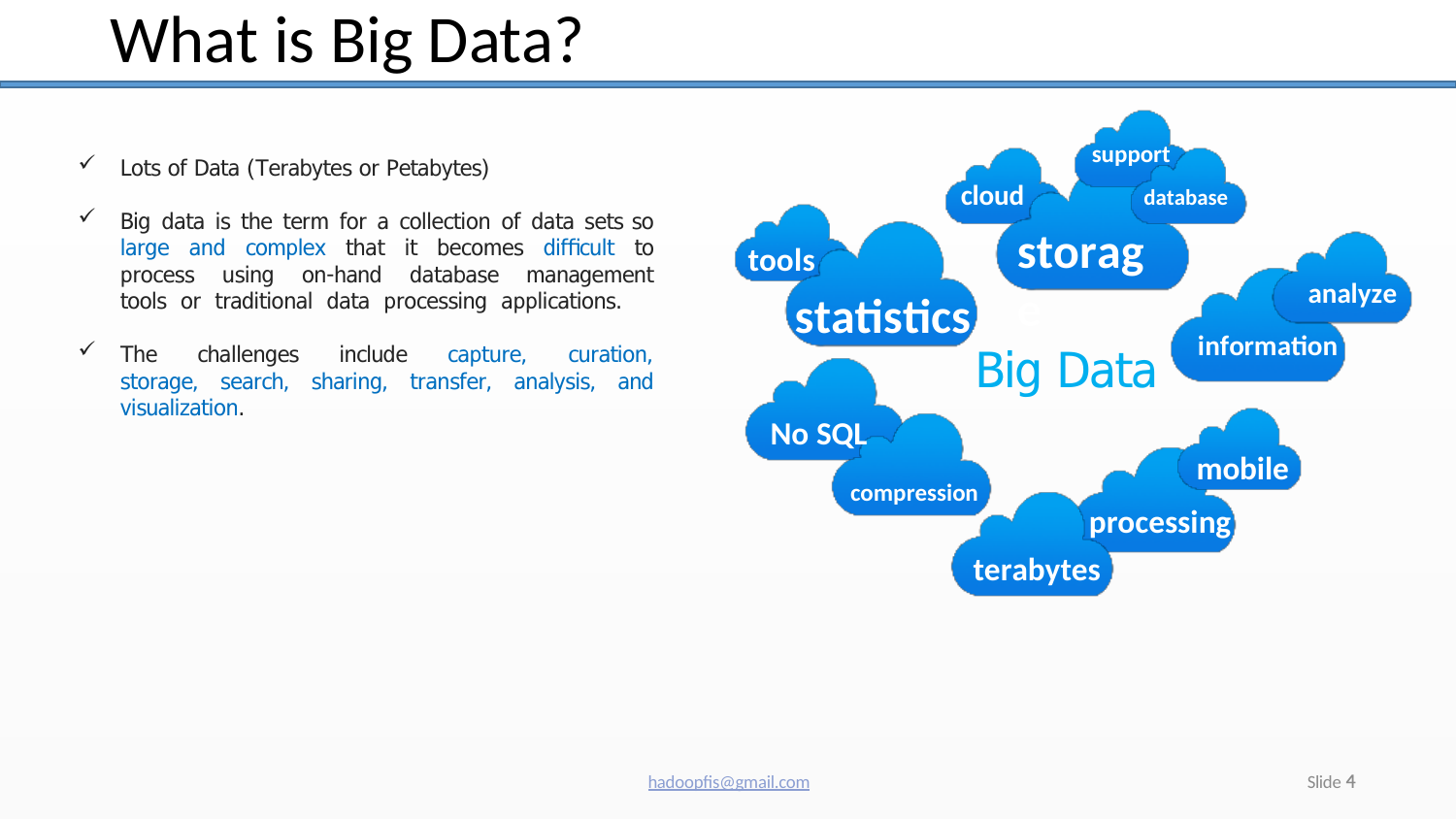

# What is Big Data?

support
database

Lots of Data (Terabytes or Petabytes)

Big data is the term for a collection of data sets so large and complex that it becomes difficult to process  using  on-hand  database  management tools  or  traditional  data  processing  applications.

The    challenges    include    capture,    curation, storage,  search,  sharing,  transfer,  analysis,  and visualization.

cloud

storage

tools
statistics

analyze
information
Big Data

No SQL
compression

mobile
processing

terabytes
Slide 4
hadoopfis@gmail.com